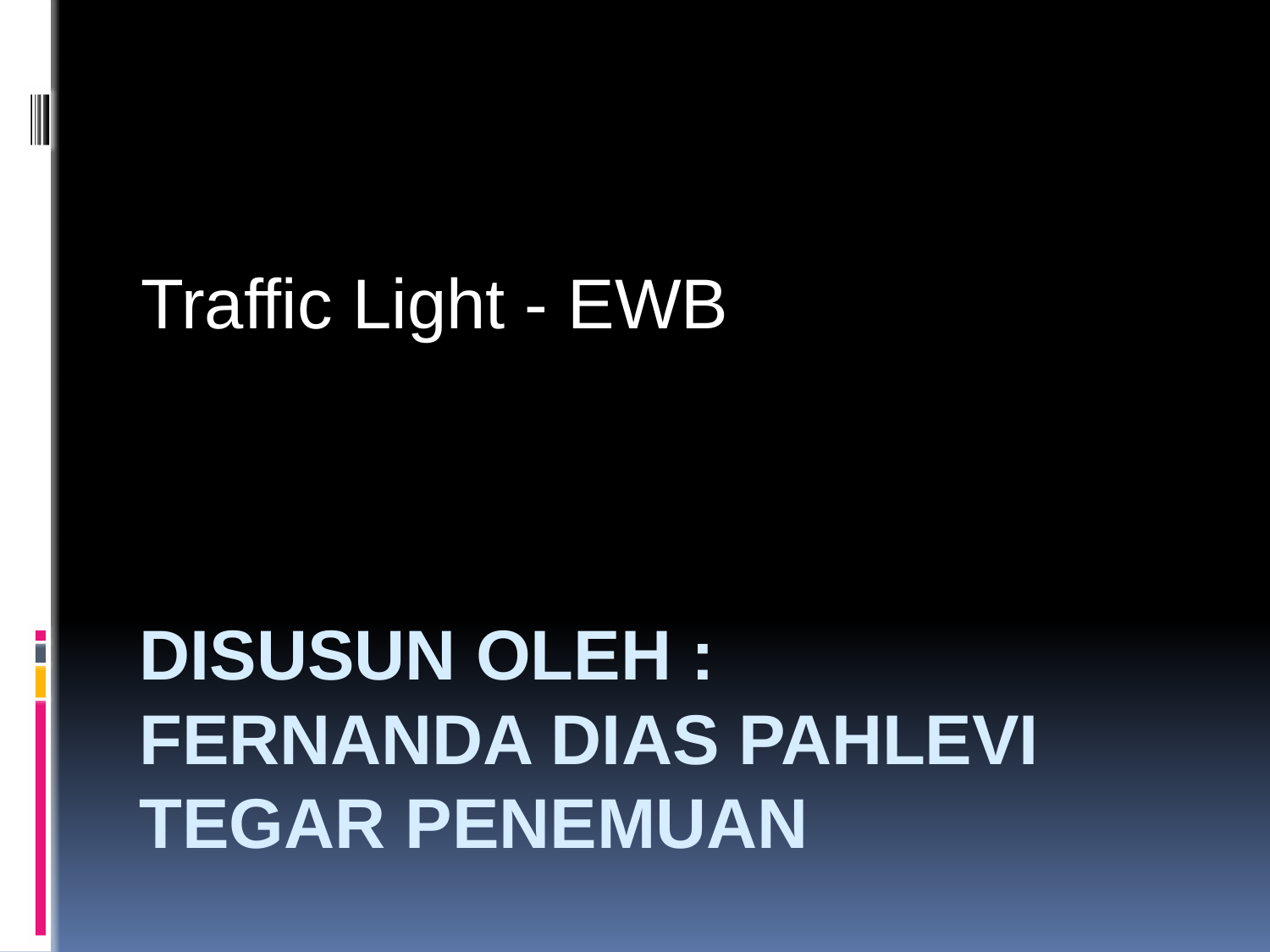

Traffic Light - EWB
# Disusun oleh : Fernanda Dias Pahlevi Tegar PEnemuan